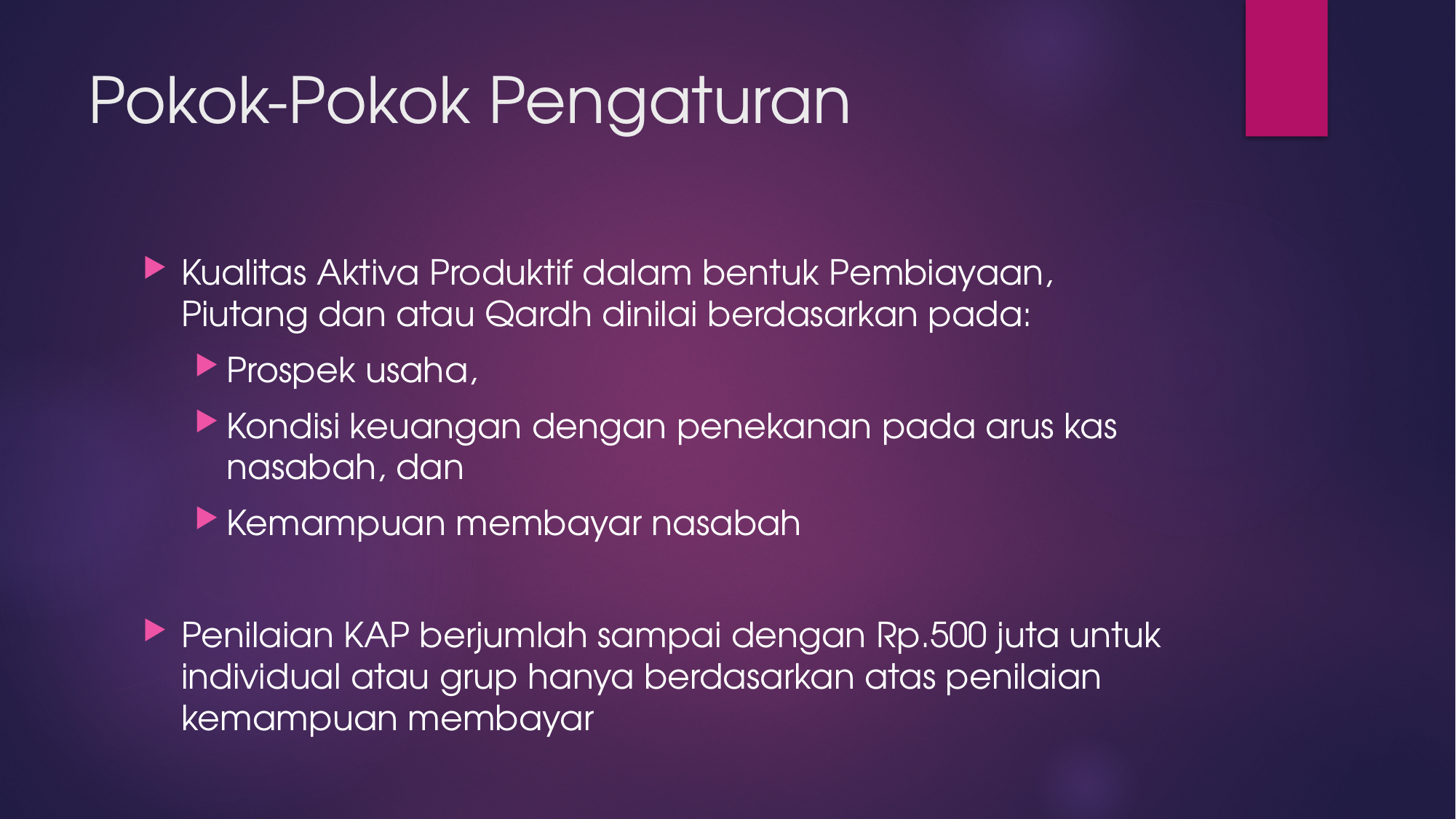

# Pokok-Pokok Pengaturan
Kualitas Aktiva Produktif dalam bentuk Pembiayaan, Piutang dan atau Qardh dinilai berdasarkan pada:
Prospek usaha,
Kondisi keuangan dengan penekanan pada arus kas nasabah, dan
Kemampuan membayar nasabah

Penilaian KAP berjumlah sampai dengan Rp.500 juta untuk individual atau grup hanya berdasarkan atas penilaian kemampuan membayar